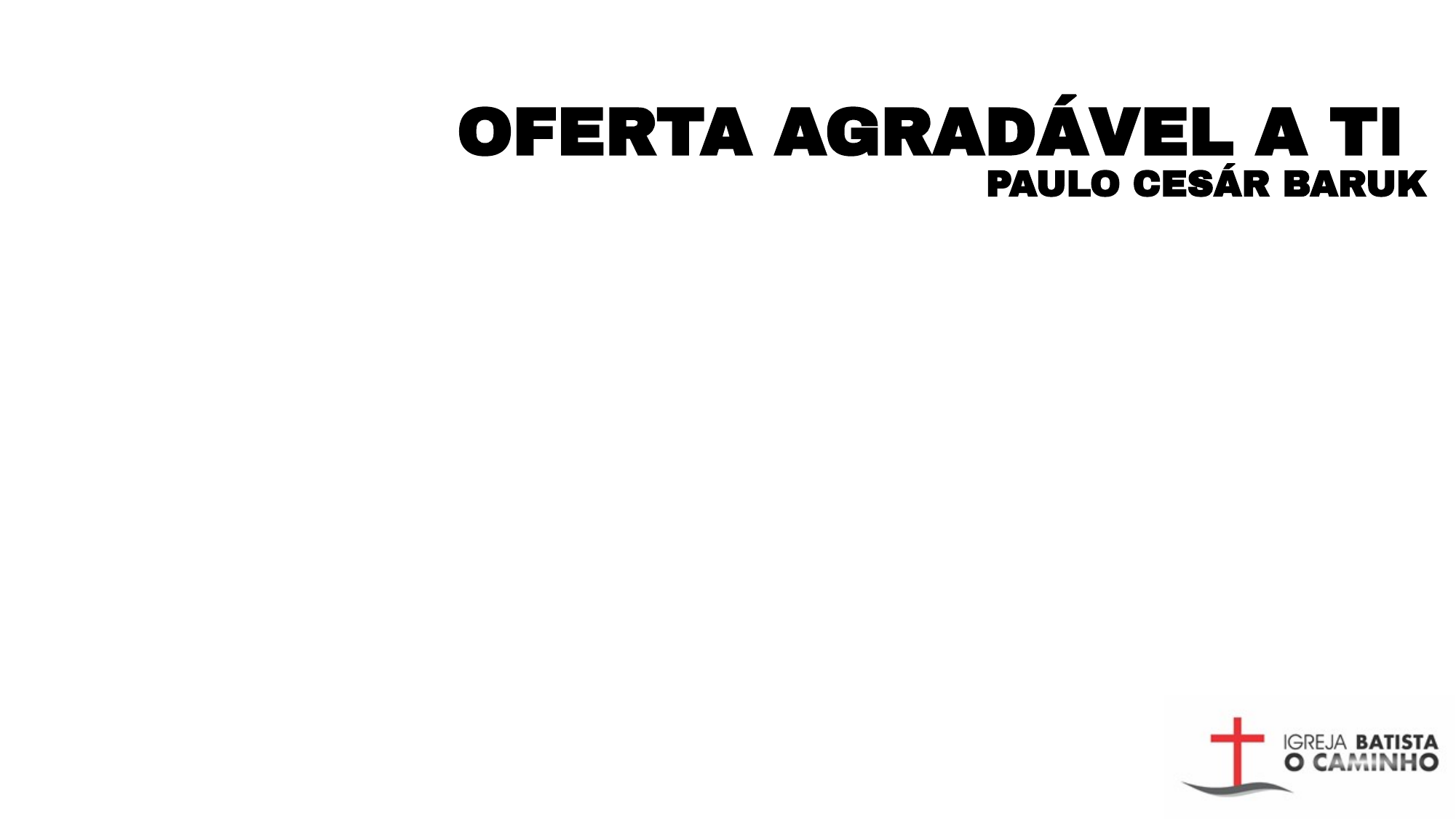

# OFERTA AGRADÁVEL A TI PAULO CESÁR BARUK